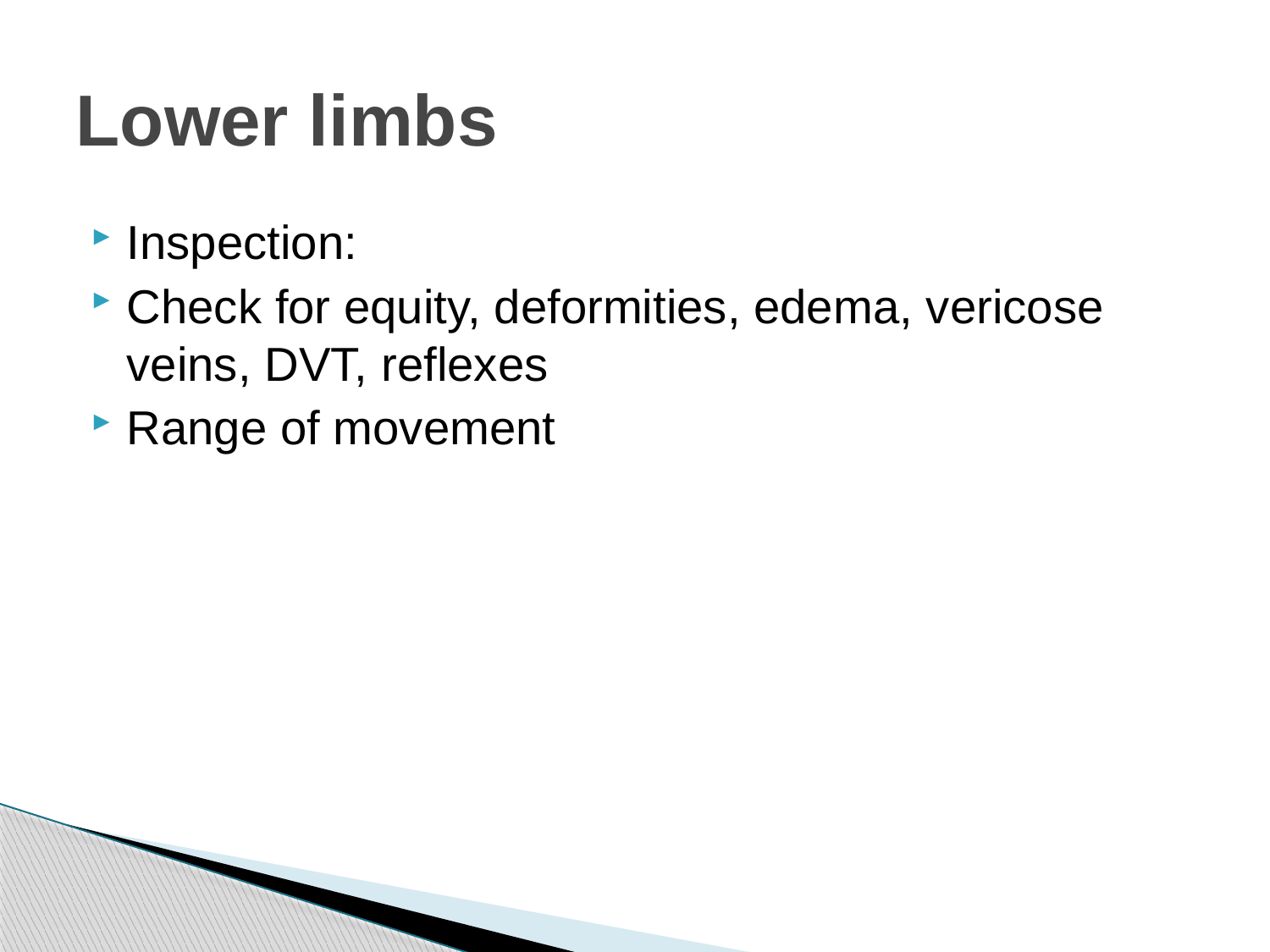

# Lower limbs
Inspection:
Check for equity, deformities, edema, vericose veins, DVT, reflexes
Range of movement